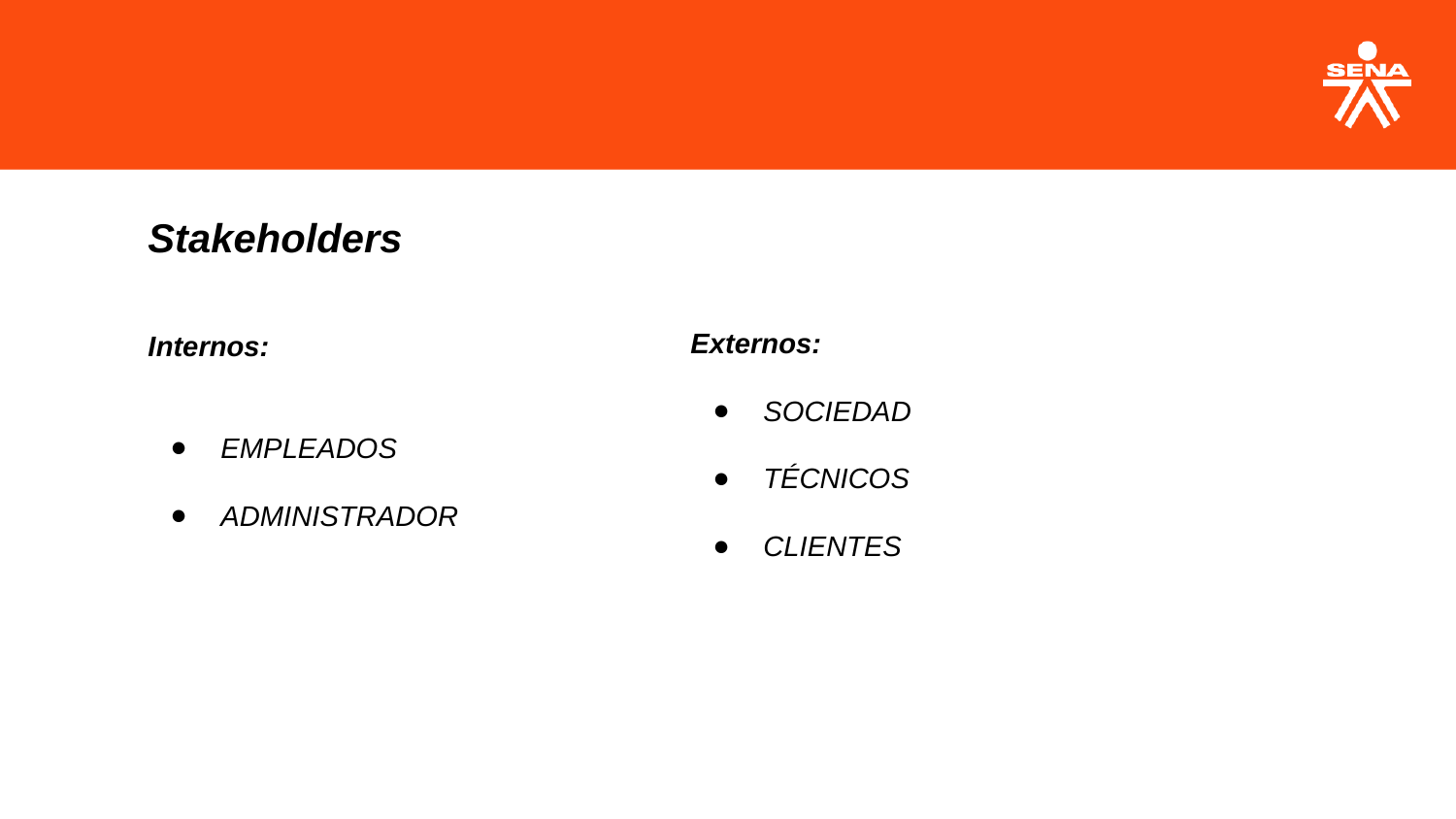

Stakeholders

Internos:

EMPLEADOS
ADMINISTRADOR

Externos:

SOCIEDAD

TÉCNICOS

CLIENTES